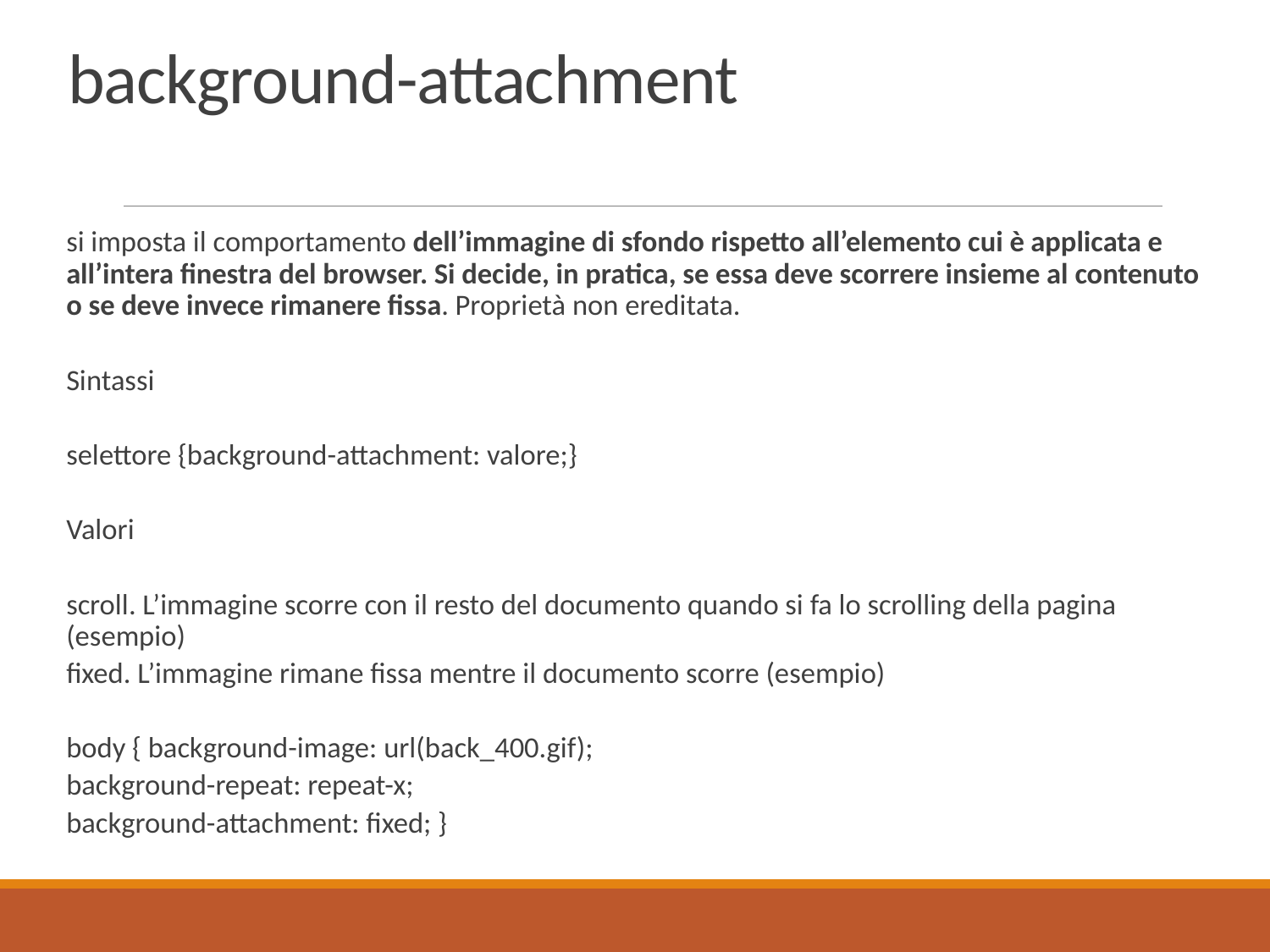

# background-attachment
si imposta il comportamento dell’immagine di sfondo rispetto all’elemento cui è applicata e all’intera finestra del browser. Si decide, in pratica, se essa deve scorrere insieme al contenuto o se deve invece rimanere fissa. Proprietà non ereditata.

Sintassi

selettore {background-attachment: valore;}

Valori

scroll. L’immagine scorre con il resto del documento quando si fa lo scrolling della pagina (esempio)
fixed. L’immagine rimane fissa mentre il documento scorre (esempio)

body { background-image: url(back_400.gif);
background-repeat: repeat-x;
background-attachment: fixed; }